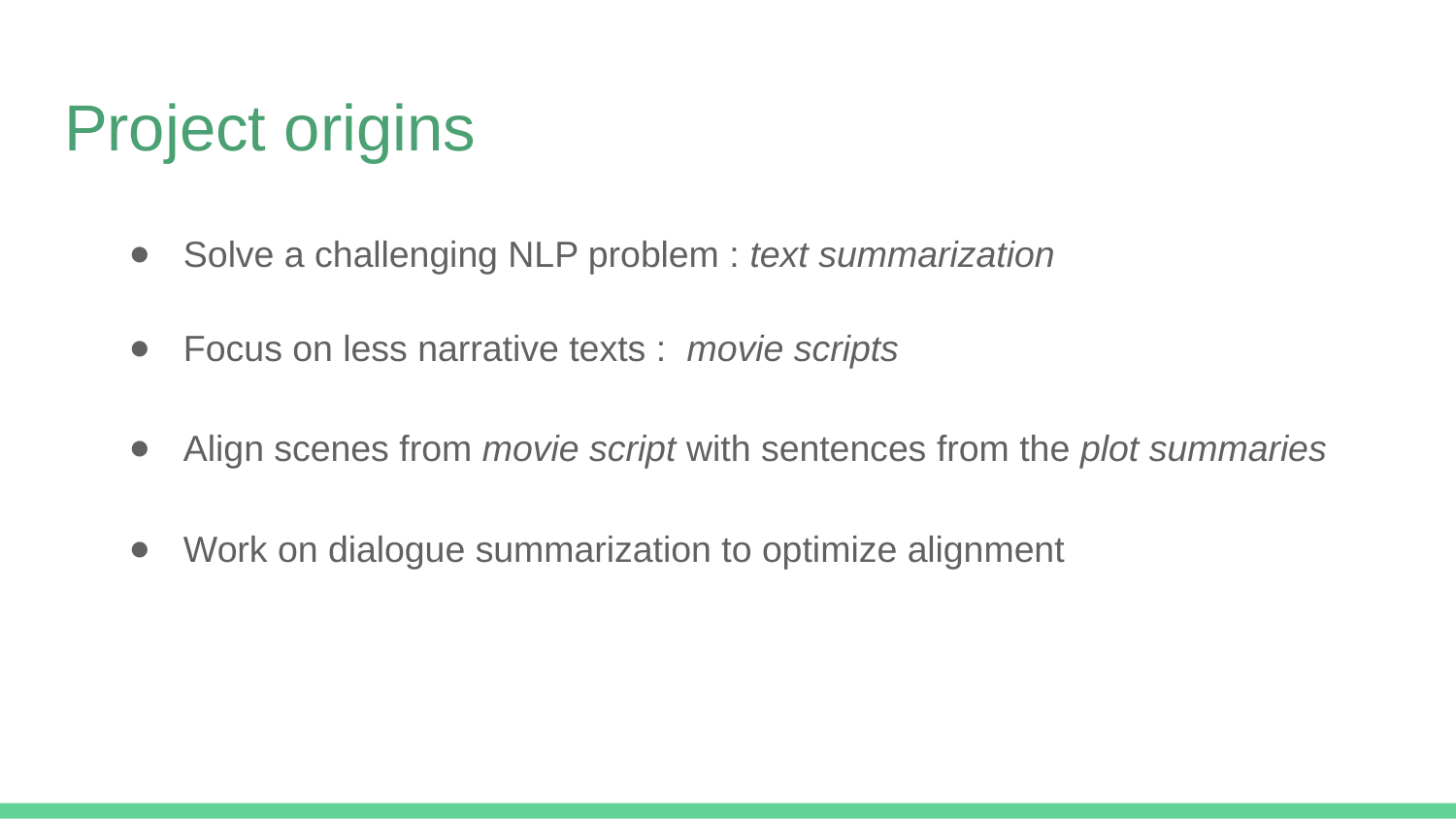

# Project origins
Solve a challenging NLP problem : text summarization
Focus on less narrative texts :  movie scripts
Align scenes from movie script with sentences from the plot summaries
Work on dialogue summarization to optimize alignment